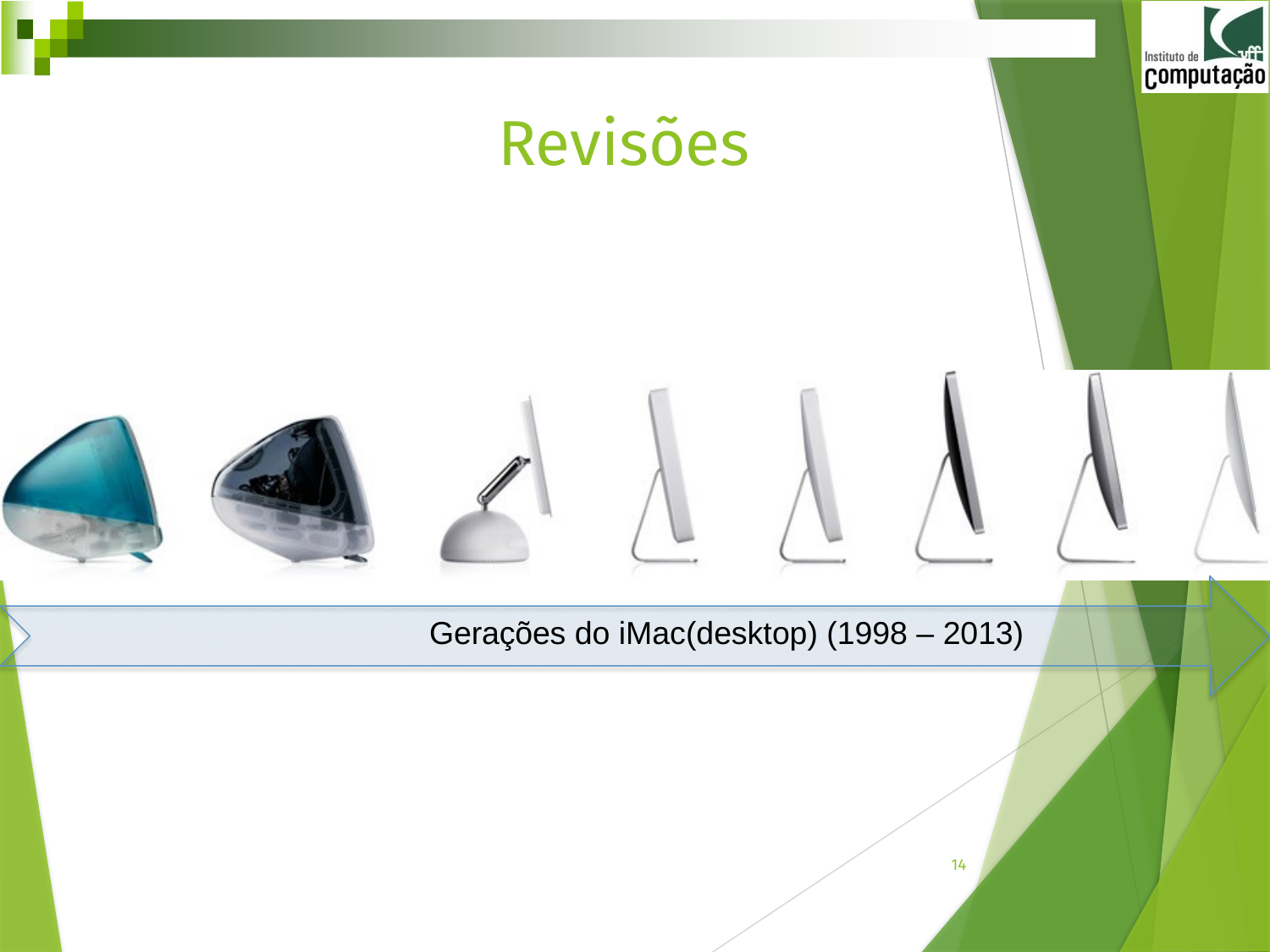

# Revisões

Gerações do iMac(desktop) (1998 – 2013)

14